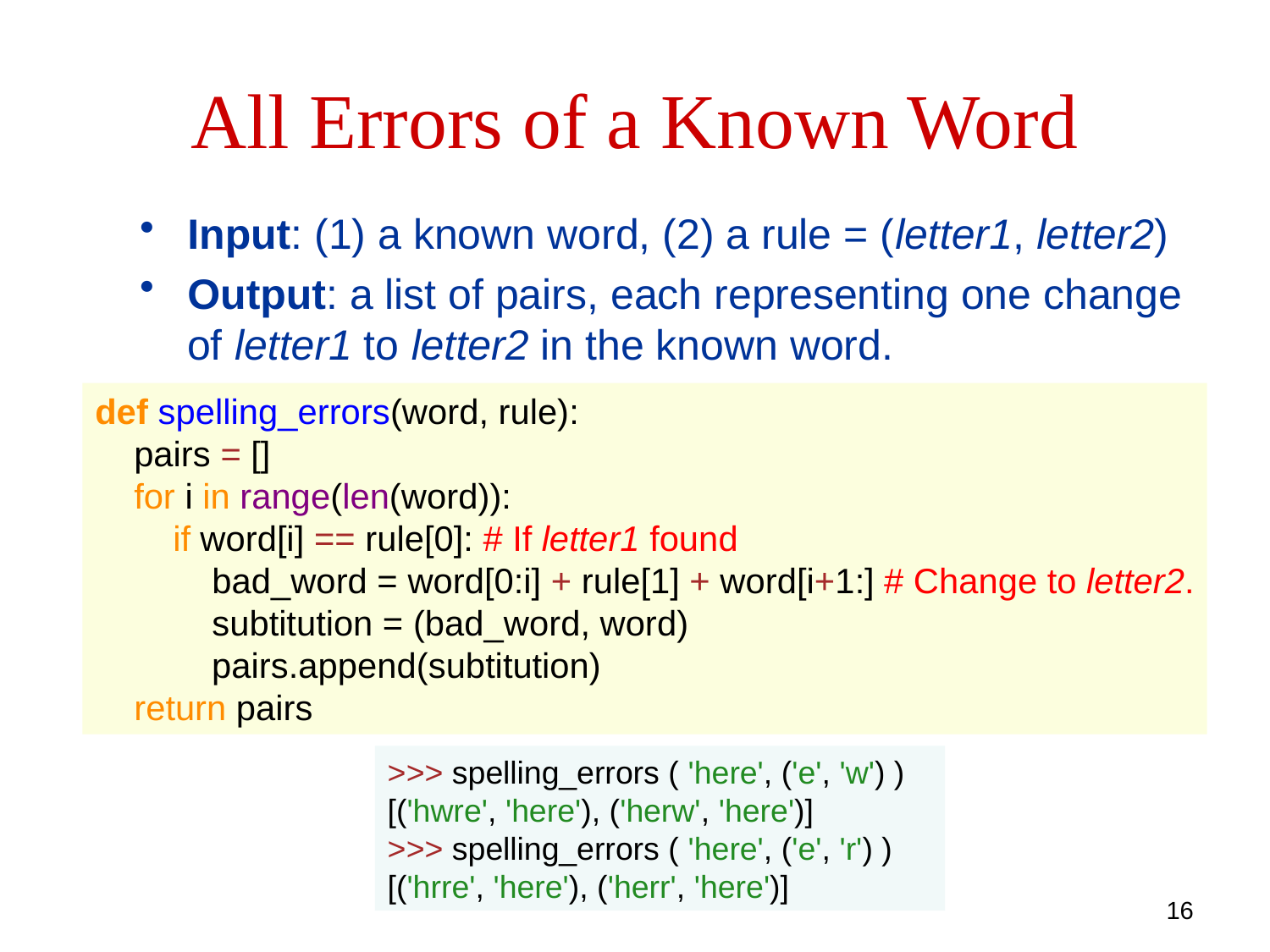

# All Errors of a Known Word
Input: (1) a known word, (2) a rule = (letter1, letter2)
Output: a list of pairs, each representing one change of letter1 to letter2 in the known word.
def spelling_errors(word, rule):
    pairs = []
    for i in range(len(word)):
        if word[i] == rule[0]: # If letter1 found
            bad_word = word[0:i] + rule[1] + word[i+1:] # Change to letter2.
            subtitution = (bad_word, word)
            pairs.append(subtitution)
    return pairs
>>> spelling_errors ( 'here', ('e', 'w') )
[('hwre', 'here'), ('herw', 'here')]
>>> spelling_errors ( 'here', ('e', 'r') )
[('hrre', 'here'), ('herr', 'here')]
16